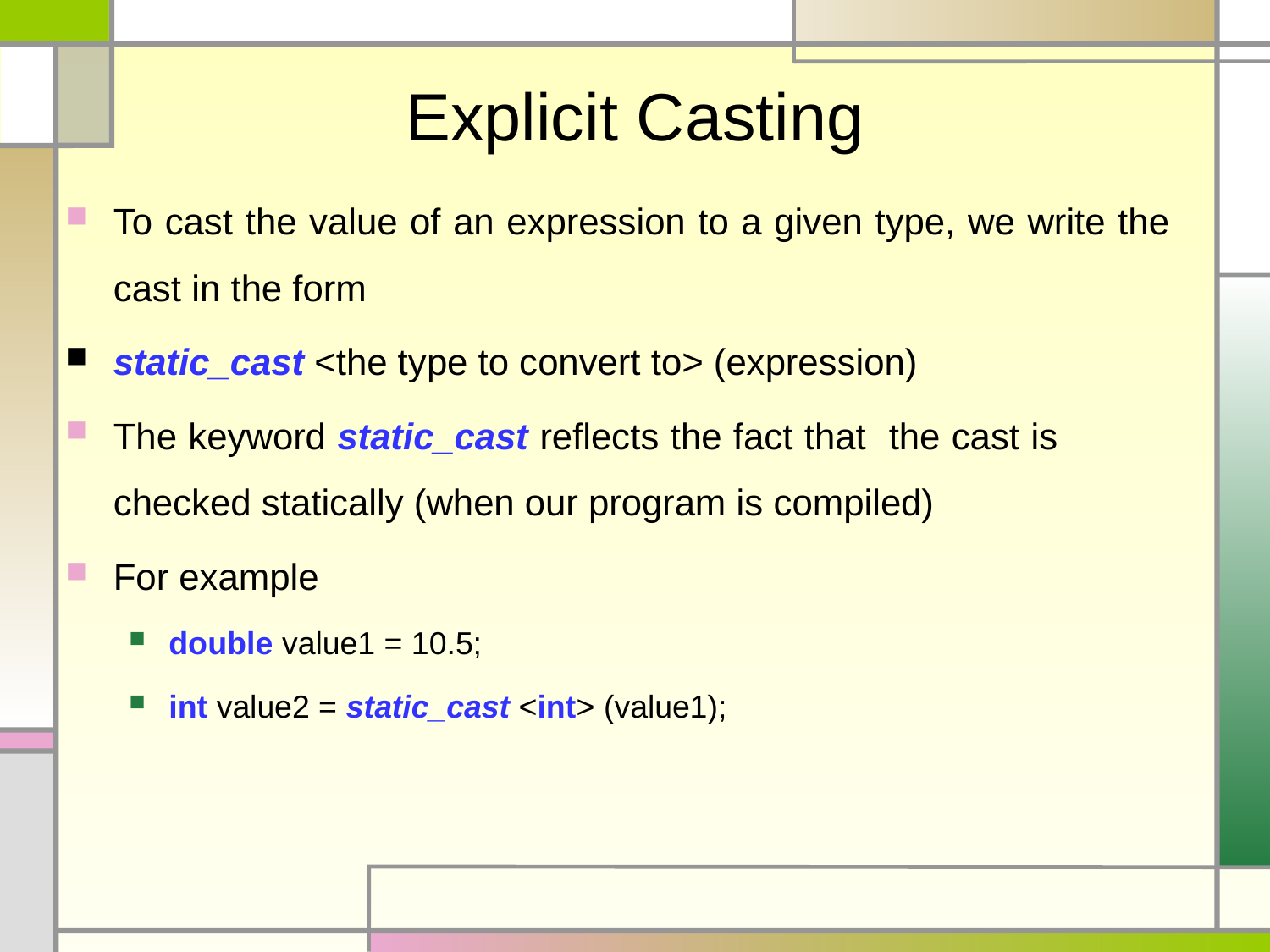

# Explicit Casting
To cast the value of an expression to a given type, we write the  cast in the form
static_cast <the type to convert to> (expression)
The keyword static_cast reflects the fact that  the cast is            checked statically (when our program is compiled)
For example
double value1 = 10.5;
int value2 = static_cast <int> (value1);